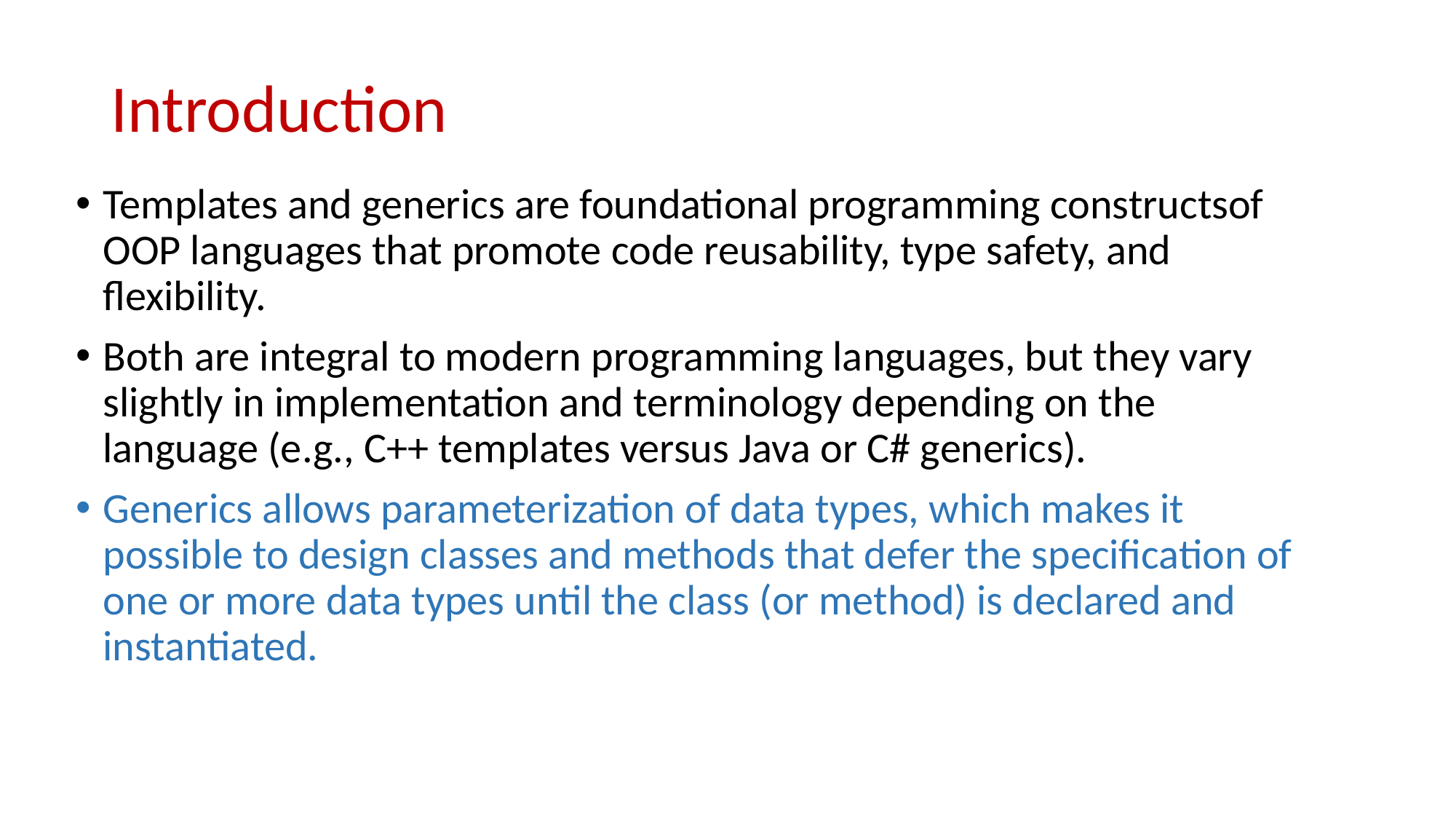

# Introduction
Templates and generics are foundational programming constructsof OOP languages that promote code reusability, type safety, and flexibility.
Both are integral to modern programming languages, but they vary slightly in implementation and terminology depending on the language (e.g., C++ templates versus Java or C# generics).
Generics allows parameterization of data types, which makes it possible to design classes and methods that defer the specification of one or more data types until the class (or method) is declared and instantiated.